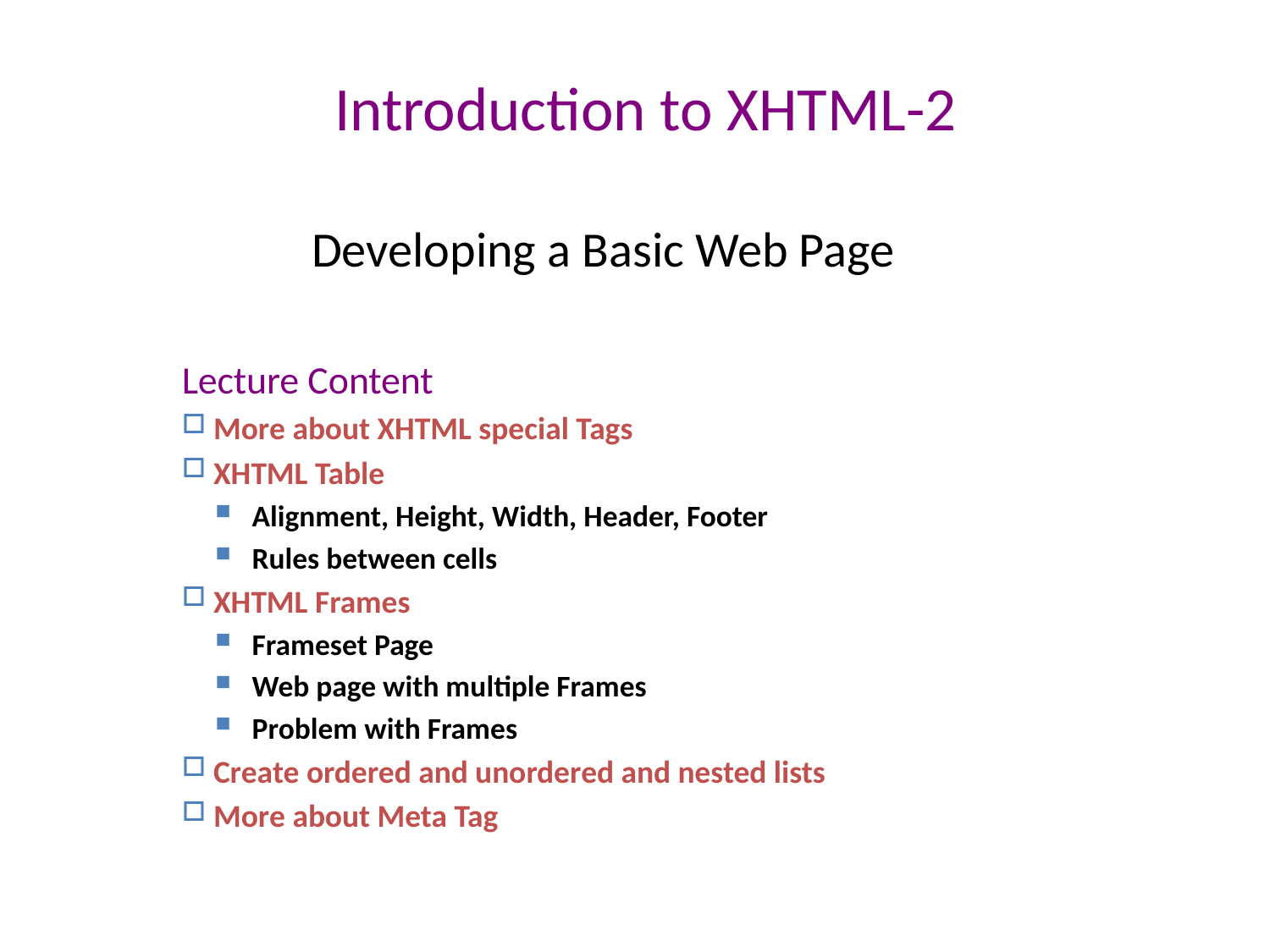

# Introduction to XHTML-2
Developing a Basic Web Page
Lecture Content
 More about XHTML special Tags
 XHTML Table
 Alignment, Height, Width, Header, Footer
 Rules between cells
 XHTML Frames
 Frameset Page
 Web page with multiple Frames
 Problem with Frames
 Create ordered and unordered and nested lists
 More about Meta Tag